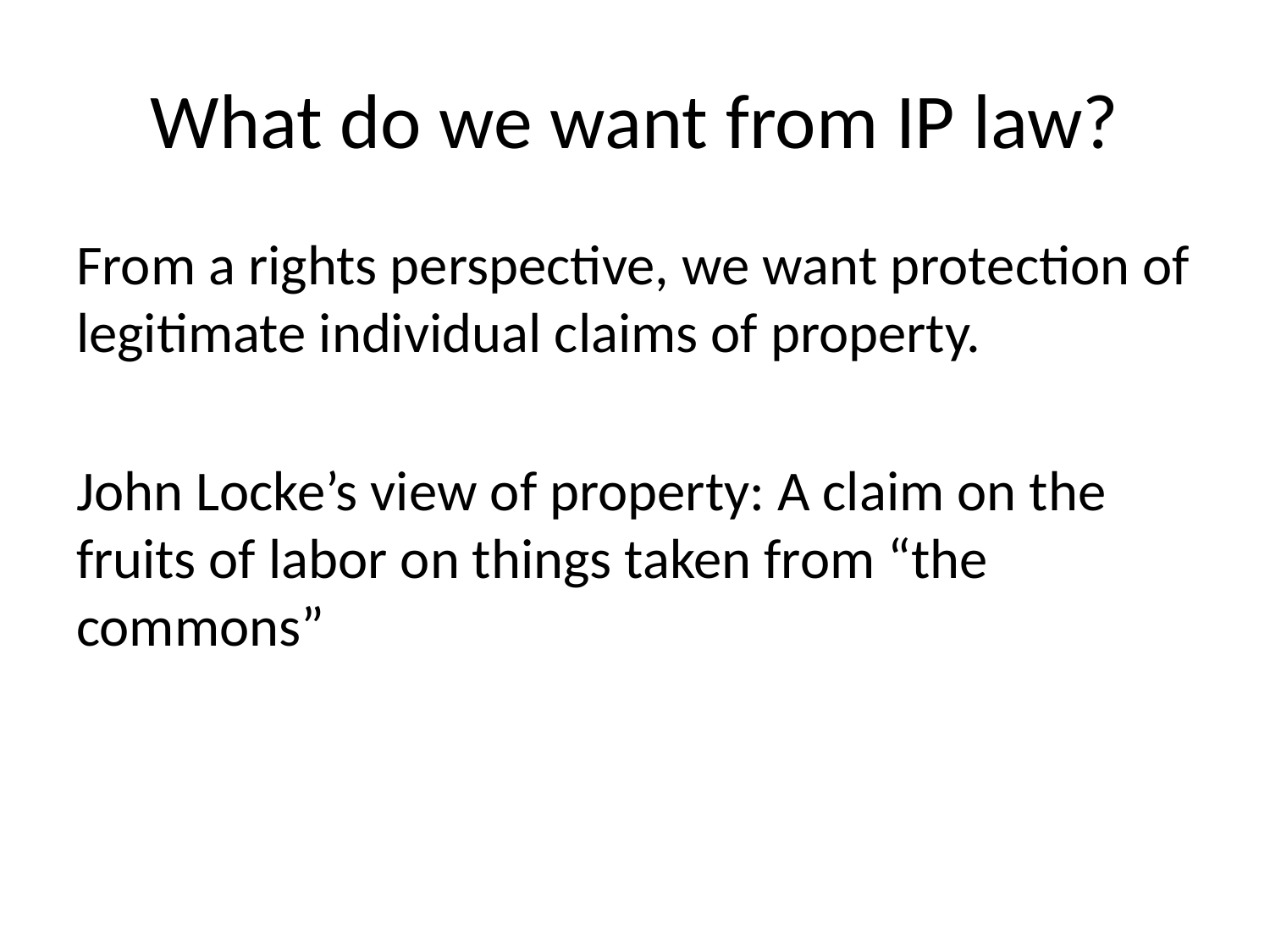

# What do we want from IP law?
From a rights perspective, we want protection of legitimate individual claims of property.

John Locke’s view of property: A claim on the fruits of labor on things taken from “the commons”